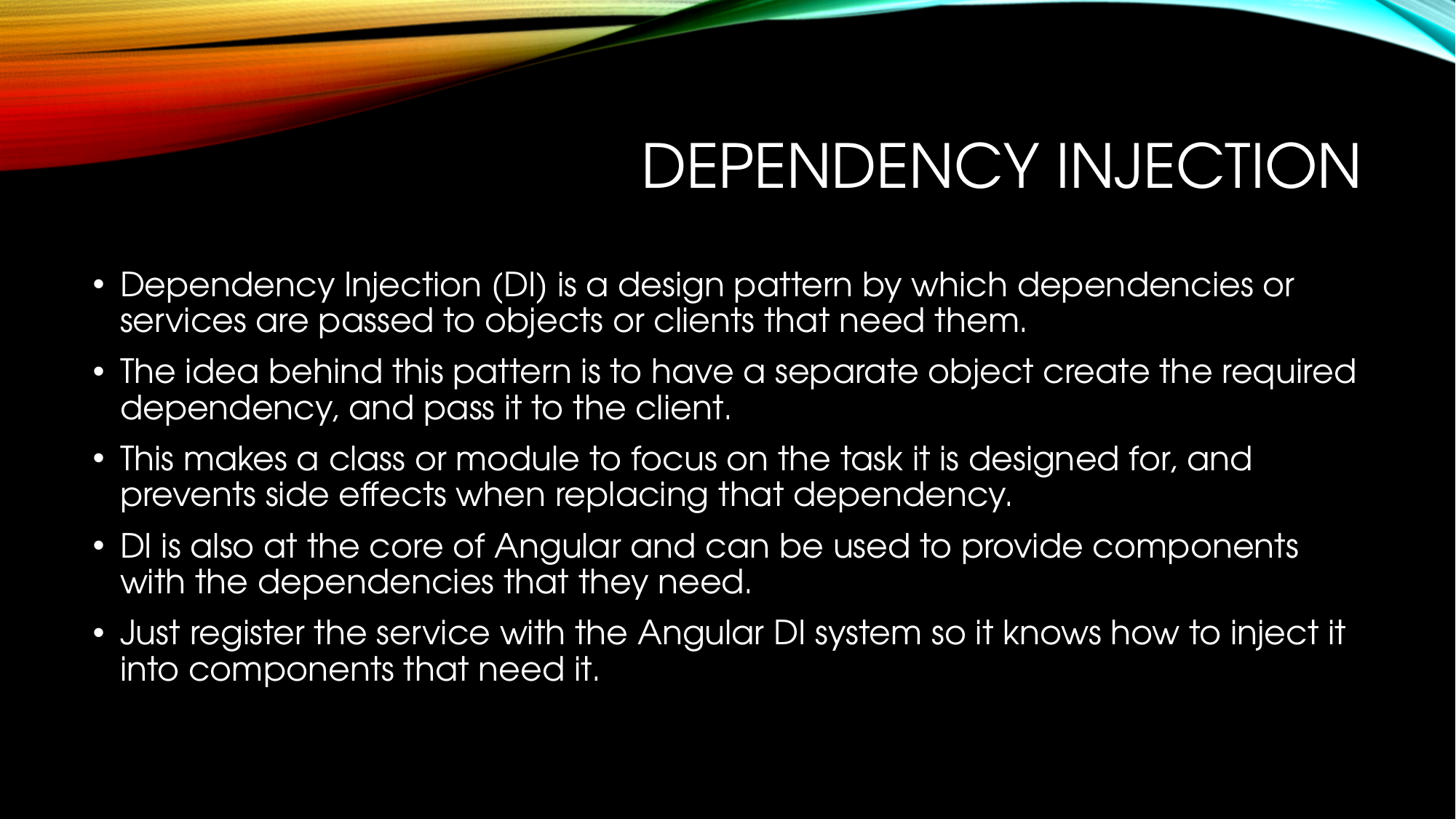

# Dependency Injection
Dependency Injection (DI) is a design pattern by which dependencies or services are passed to objects or clients that need them.
The idea behind this pattern is to have a separate object create the required dependency, and pass it to the client.
This makes a class or module to focus on the task it is designed for, and prevents side effects when replacing that dependency.
DI is also at the core of Angular and can be used to provide components with the dependencies that they need.
Just register the service with the Angular DI system so it knows how to inject it into components that need it.